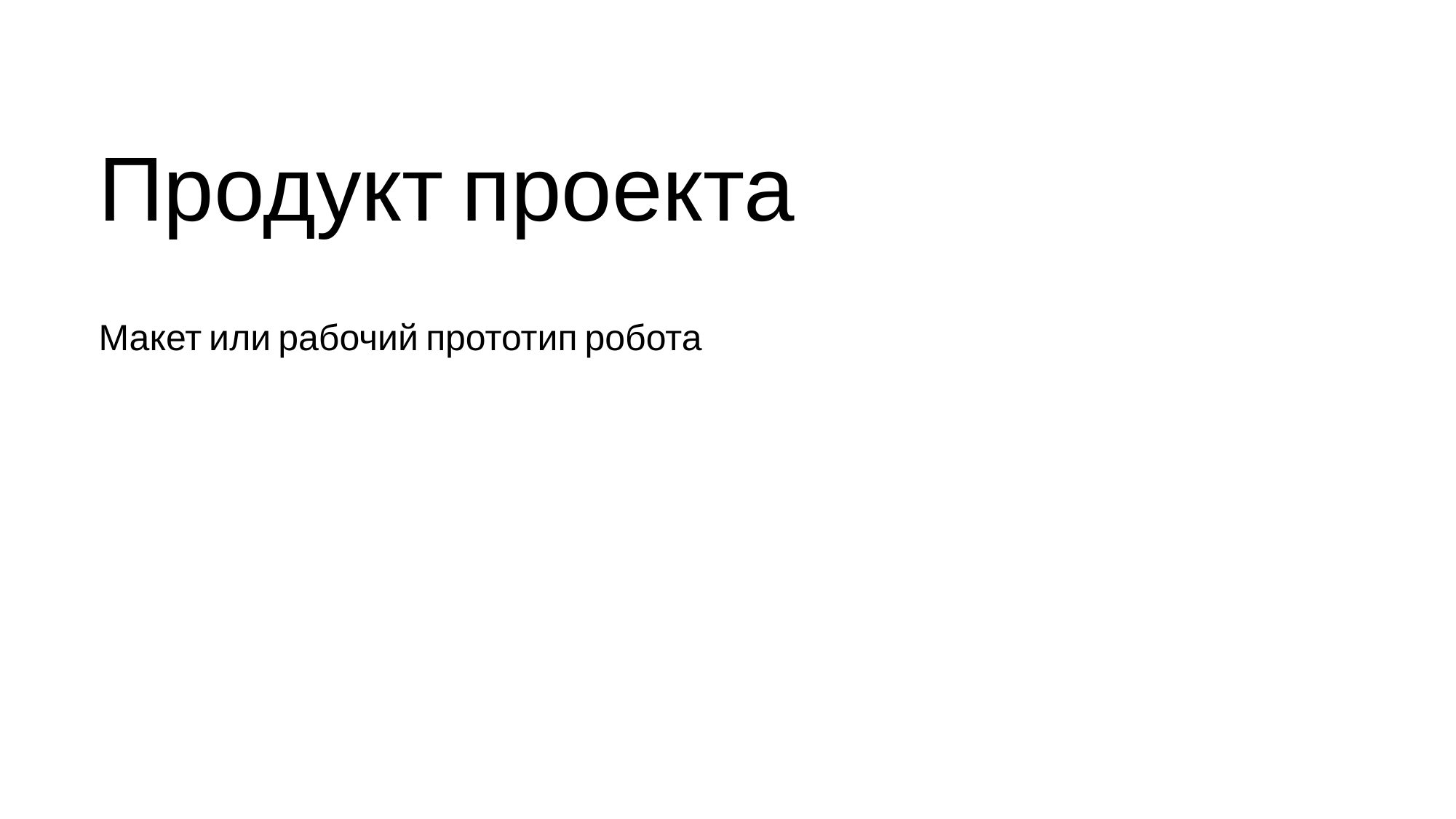

# Продукт проекта
Макет или рабочий прототип робота